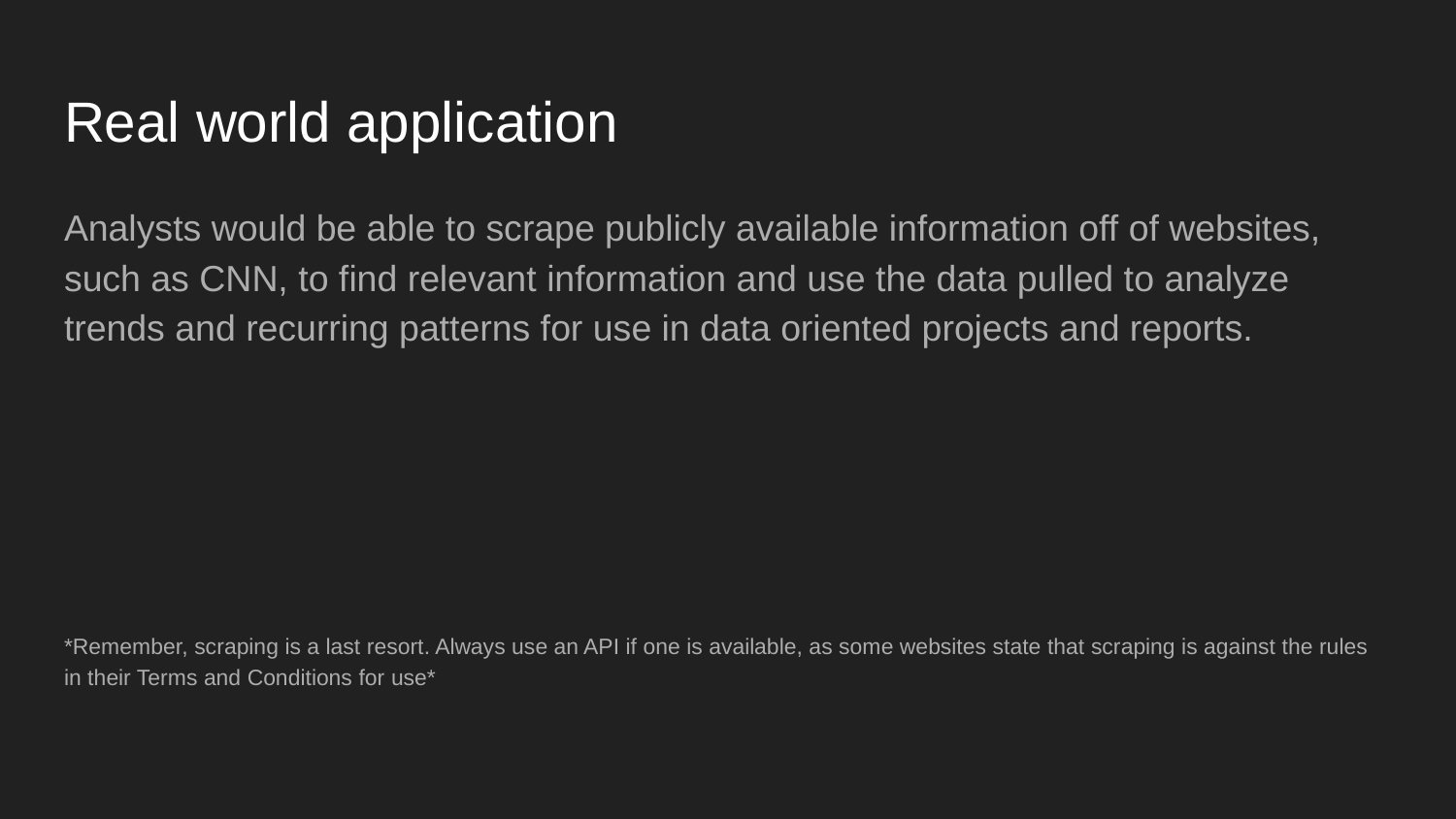

# Real world application
Analysts would be able to scrape publicly available information off of websites, such as CNN, to find relevant information and use the data pulled to analyze trends and recurring patterns for use in data oriented projects and reports.

*Remember, scraping is a last resort. Always use an API if one is available, as some websites state that scraping is against the rules in their Terms and Conditions for use*